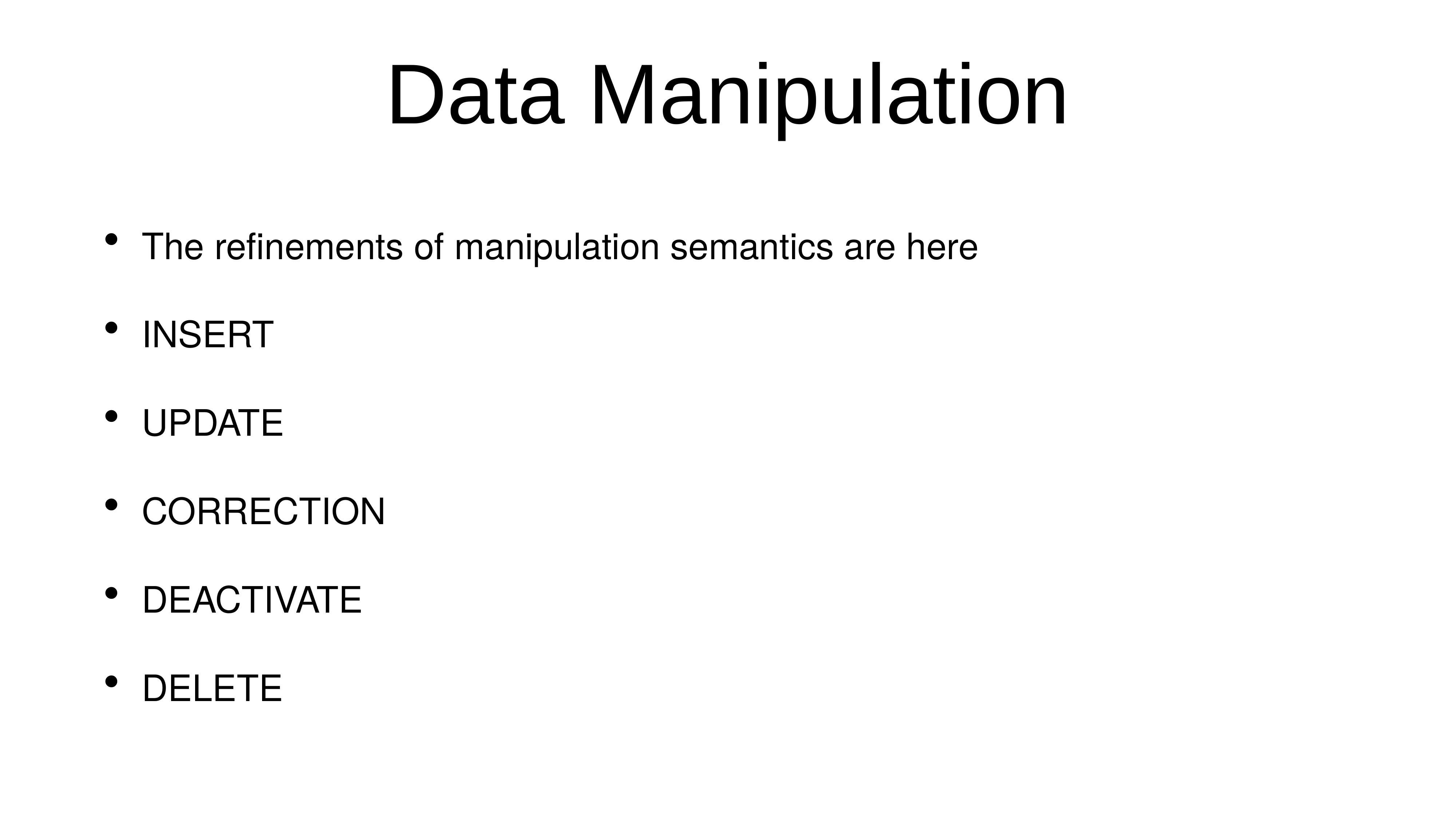

# Data Manipulation
The refinements of manipulation semantics are here
INSERT
UPDATE
CORRECTION
DEACTIVATE
DELETE